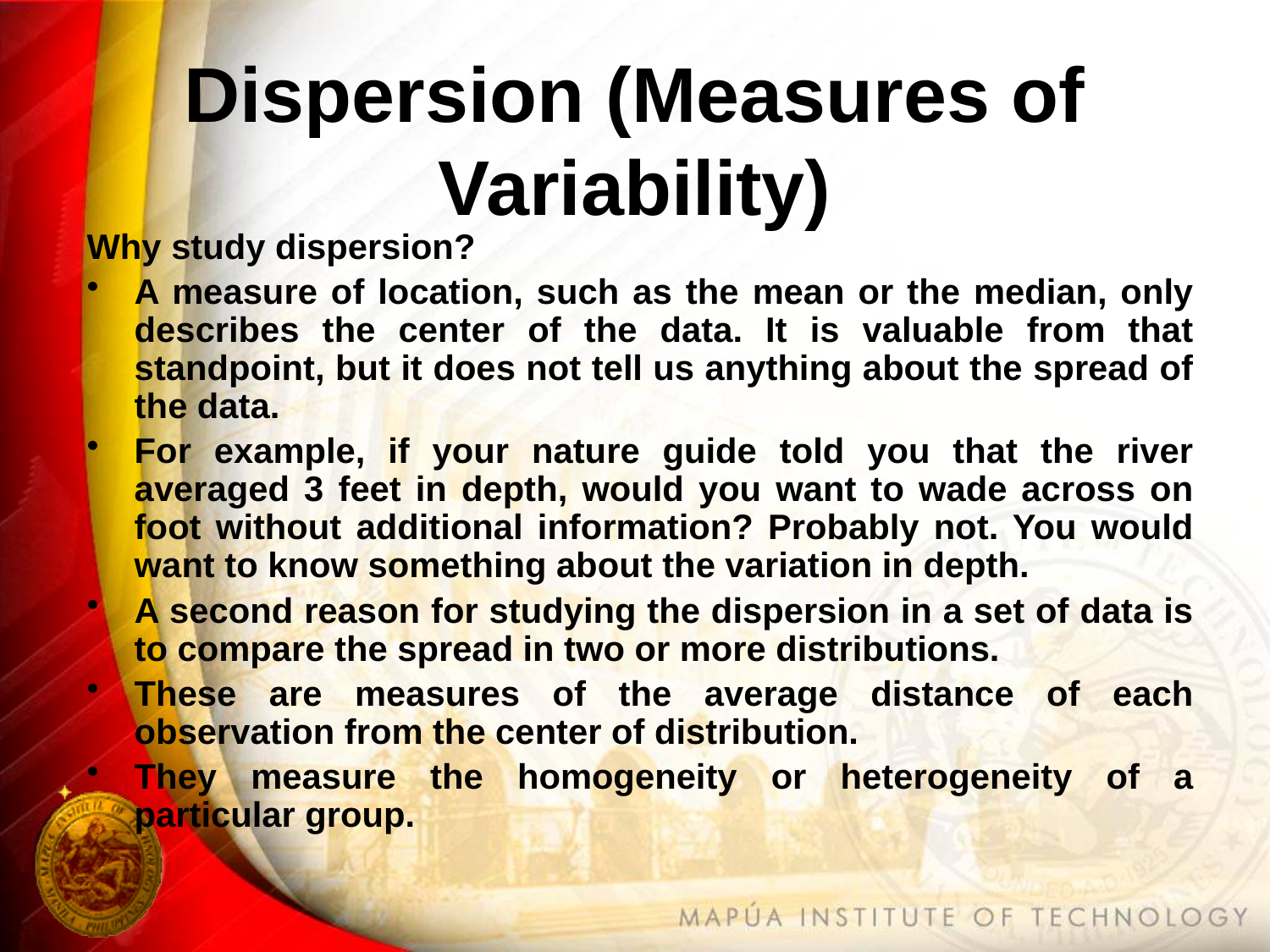

# Dispersion (Measures of Variability)
Why study dispersion?
A measure of location, such as the mean or the median, only describes the center of the data. It is valuable from that standpoint, but it does not tell us anything about the spread of the data.
For example, if your nature guide told you that the river averaged 3 feet in depth, would you want to wade across on foot without additional information? Probably not. You would want to know something about the variation in depth.
A second reason for studying the dispersion in a set of data is to compare the spread in two or more distributions.
These are measures of the average distance of each observation from the center of distribution.
They measure the homogeneity or heterogeneity of a particular group.